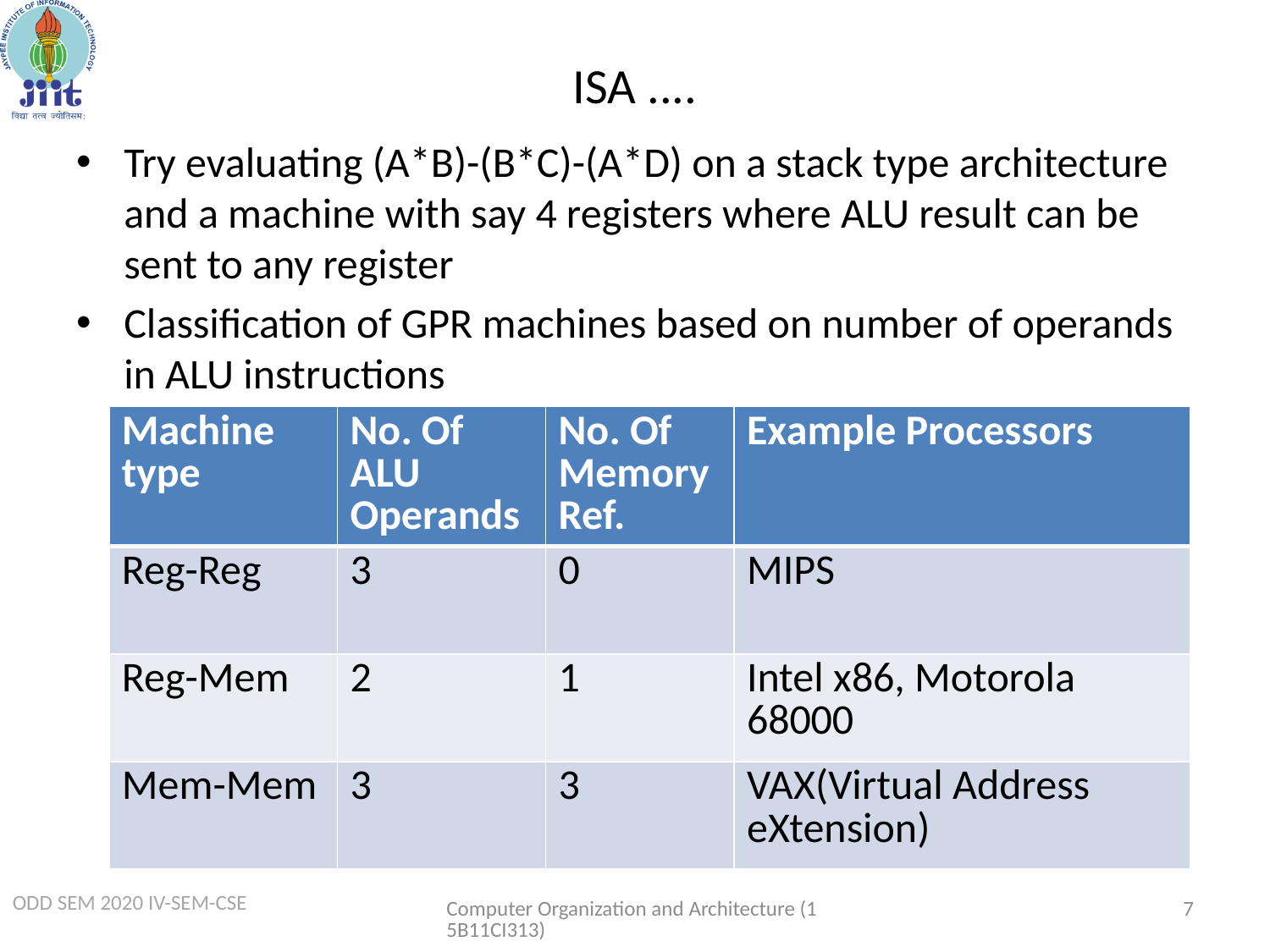

# ISA ....
Try evaluating (A*B)-(B*C)-(A*D) on a stack type architecture and a machine with say 4 registers where ALU result can be sent to any register
Classification of GPR machines based on number of operands in ALU instructions

| Machine type | No. Of ALU Operands | No. Of Memory Ref. | Example Processors |
| --- | --- | --- | --- |
| Reg-Reg | 3 | 0 | MIPS |
| Reg-Mem | 2 | 1 | Intel x86, Motorola 68000 |
| Mem-Mem | 3 | 3 | VAX(Virtual Address eXtension) |
Computer Organization and Architecture (15B11CI313)
7